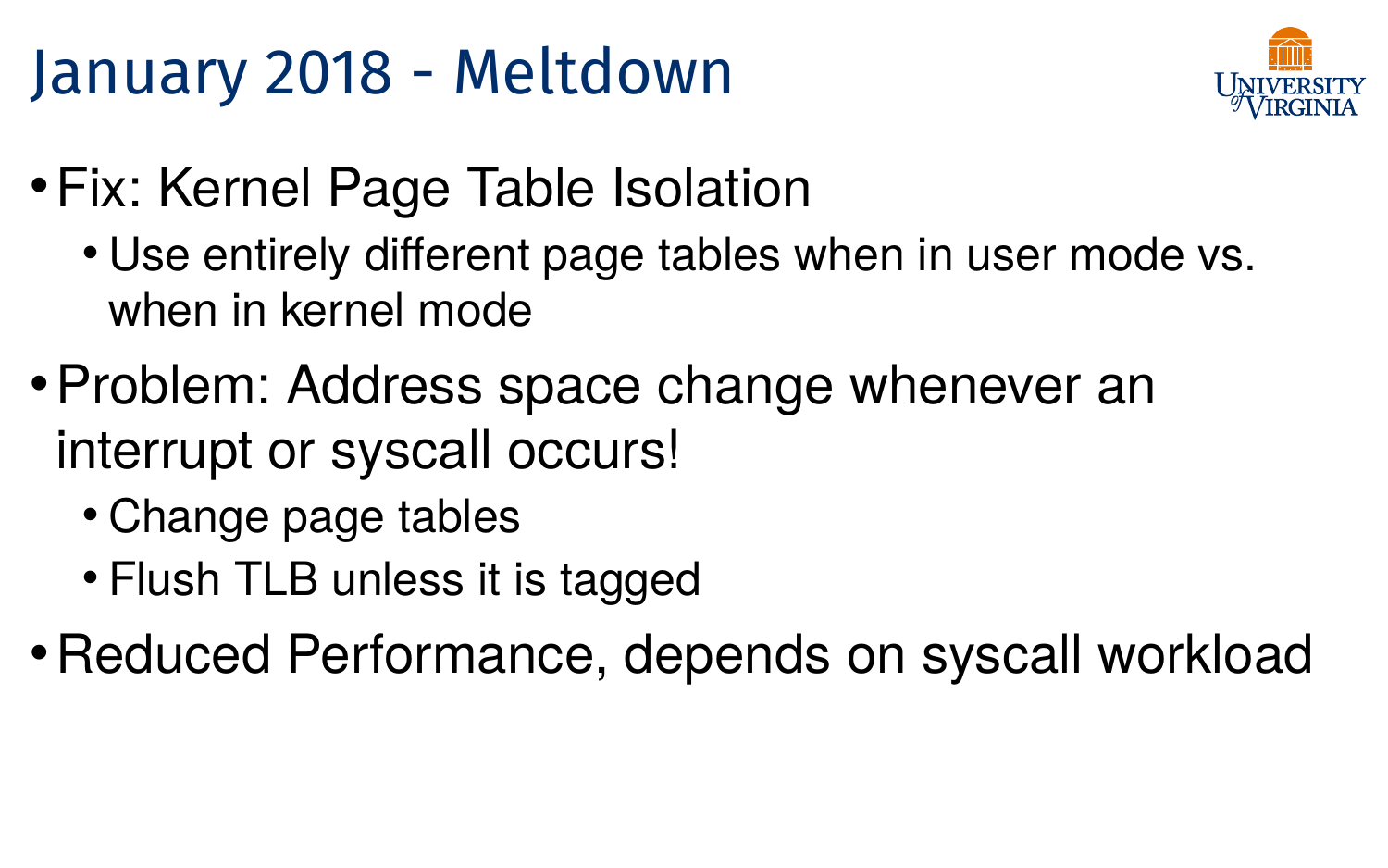

# January 2018 - Meltdown
Fix: Kernel Page Table Isolation
Use entirely different page tables when in user mode vs. when in kernel mode
Problem: Address space change whenever an interrupt or syscall occurs!
Change page tables
Flush TLB unless it is tagged
Reduced Performance, depends on syscall workload